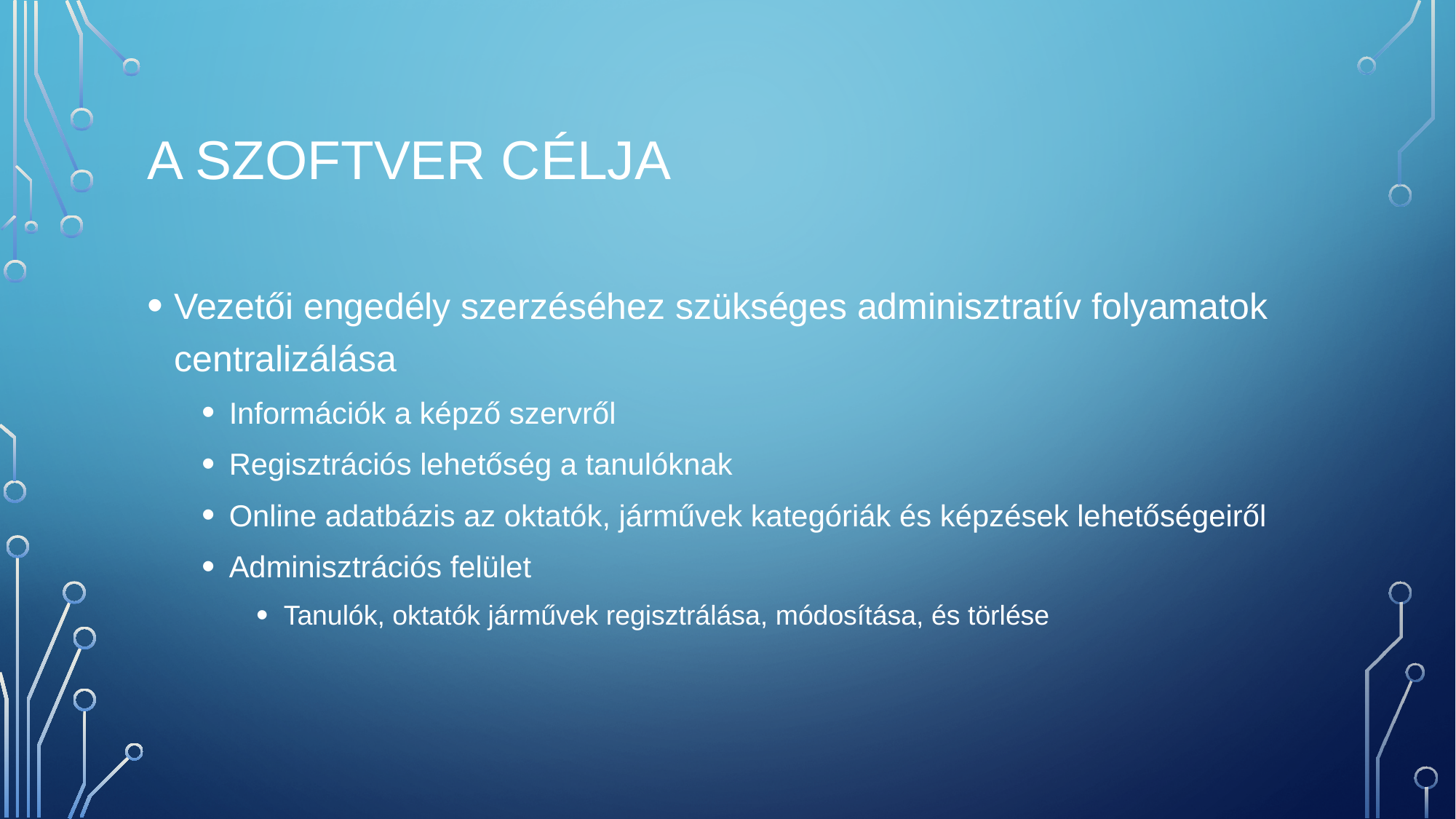

# A szoftver céljA
Vezetői engedély szerzéséhez szükséges adminisztratív folyamatok centralizálása
Információk a képző szervről
Regisztrációs lehetőség a tanulóknak
Online adatbázis az oktatók, járművek kategóriák és képzések lehetőségeiről
Adminisztrációs felület
Tanulók, oktatók járművek regisztrálása, módosítása, és törlése